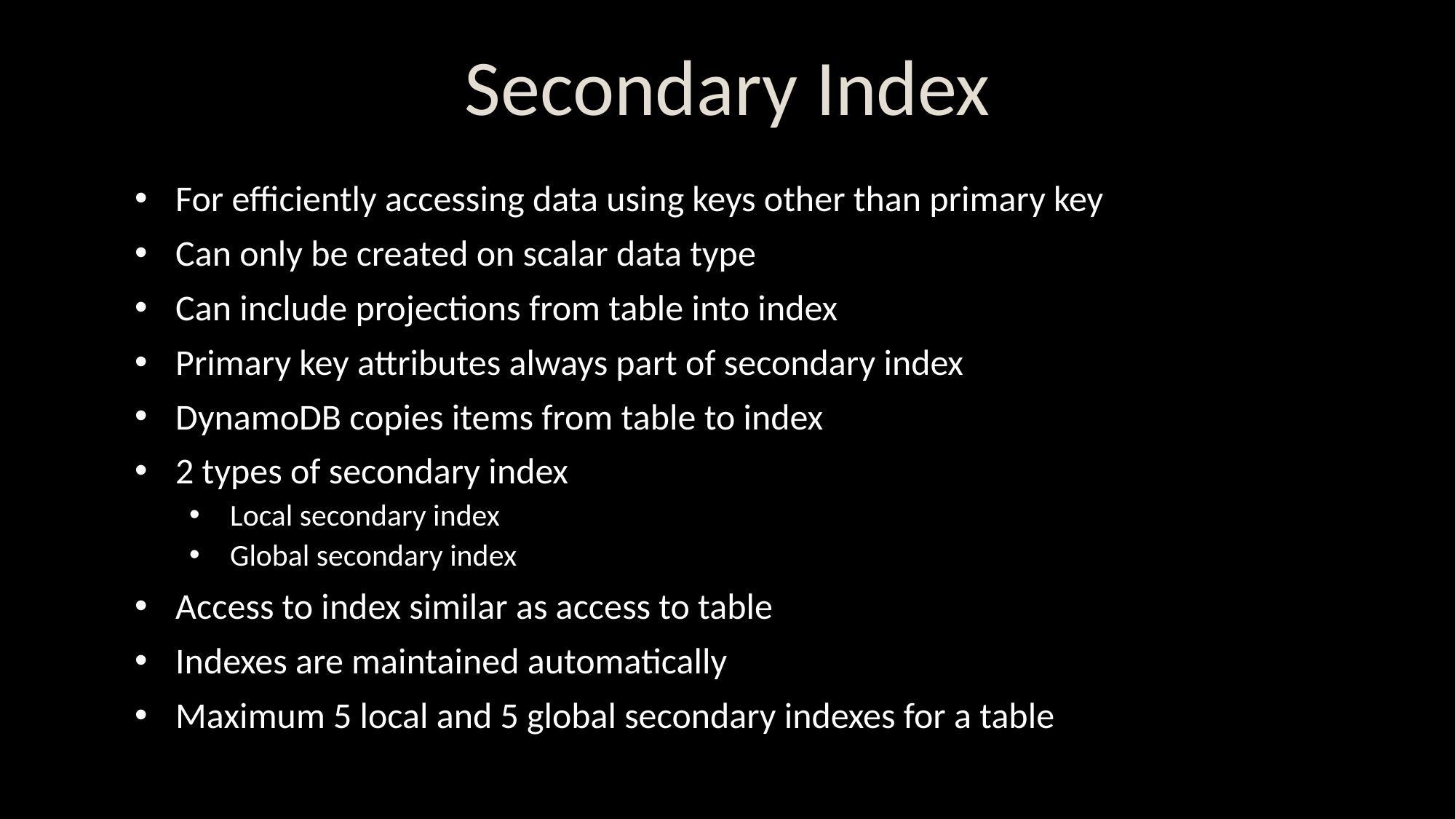

# Secondary Index
For efficiently accessing data using keys other than primary key
Can only be created on scalar data type
Can include projections from table into index
Primary key attributes always part of secondary index
DynamoDB copies items from table to index
2 types of secondary index
Local secondary index
Global secondary index
Access to index similar as access to table
Indexes are maintained automatically
Maximum 5 local and 5 global secondary indexes for a table